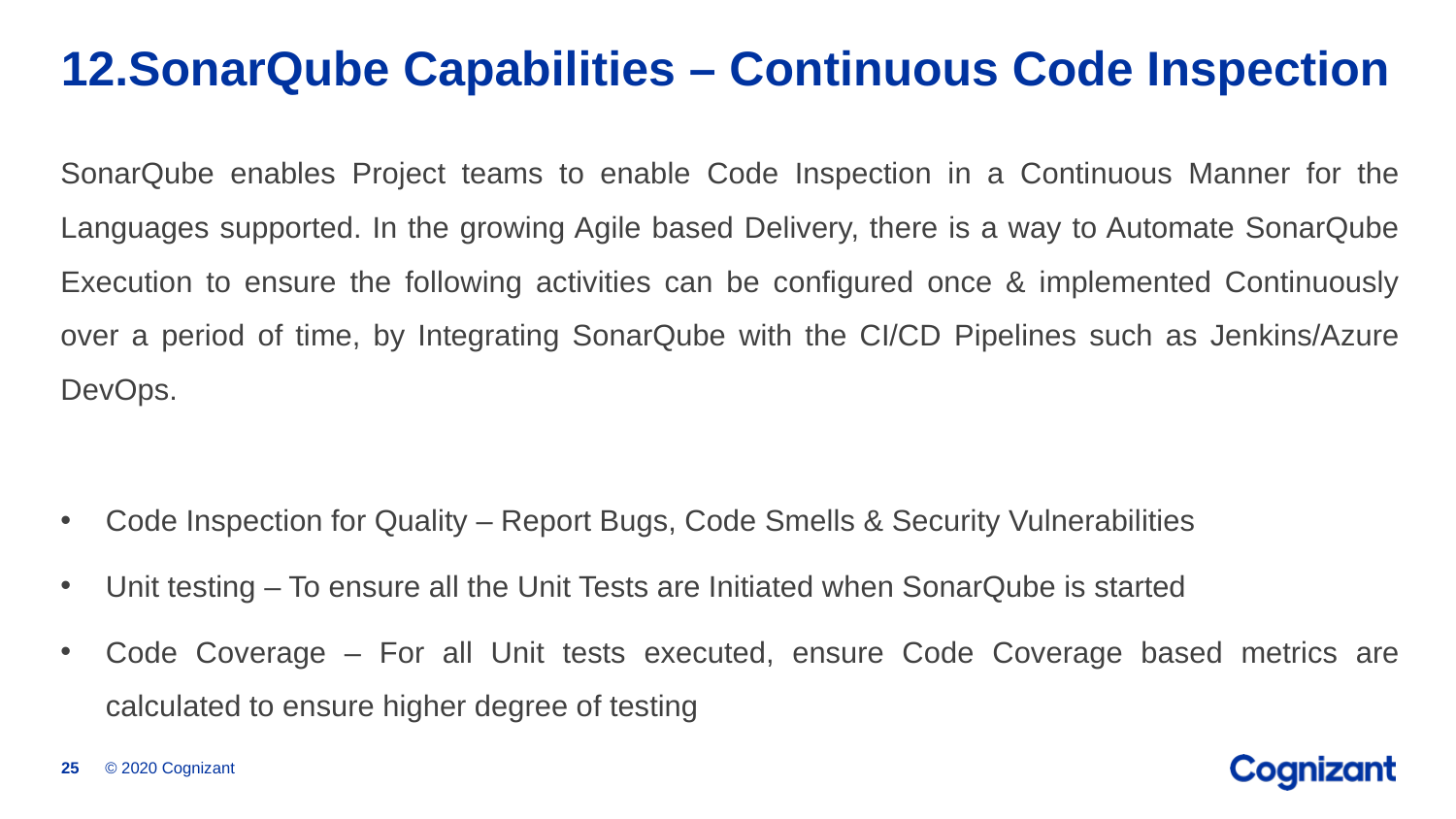

# 12.SonarQube Capabilities – Continuous Code Inspection
SonarQube enables Project teams to enable Code Inspection in a Continuous Manner for the Languages supported. In the growing Agile based Delivery, there is a way to Automate SonarQube Execution to ensure the following activities can be configured once & implemented Continuously over a period of time, by Integrating SonarQube with the CI/CD Pipelines such as Jenkins/Azure DevOps.

Code Inspection for Quality – Report Bugs, Code Smells & Security Vulnerabilities
Unit testing – To ensure all the Unit Tests are Initiated when SonarQube is started
Code Coverage – For all Unit tests executed, ensure Code Coverage based metrics are calculated to ensure higher degree of testing

© 2020 Cognizant
25